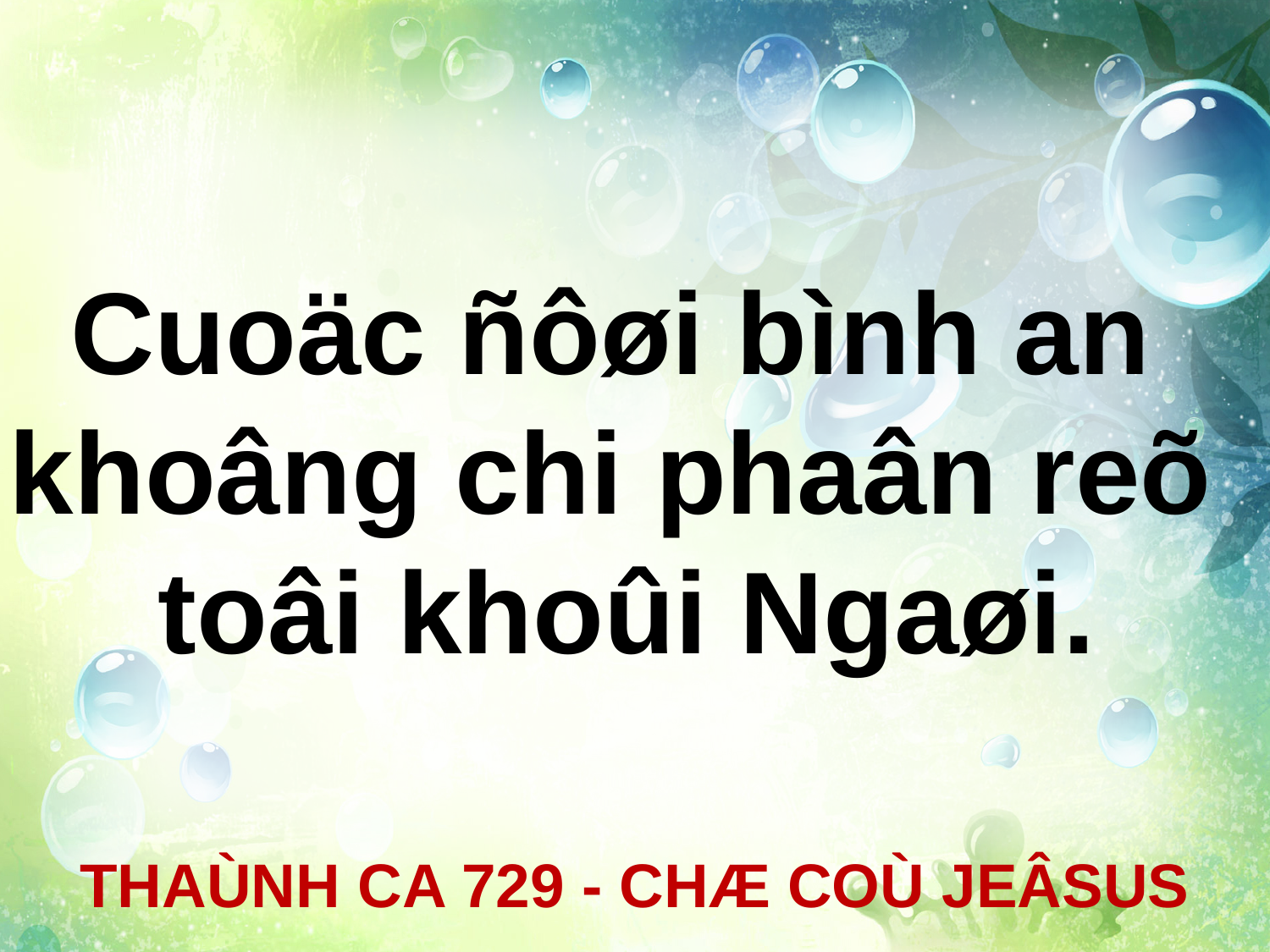

Cuoäc ñôøi bình an
khoâng chi phaân reõ
toâi khoûi Ngaøi.
THAÙNH CA 729 - CHÆ COÙ JEÂSUS